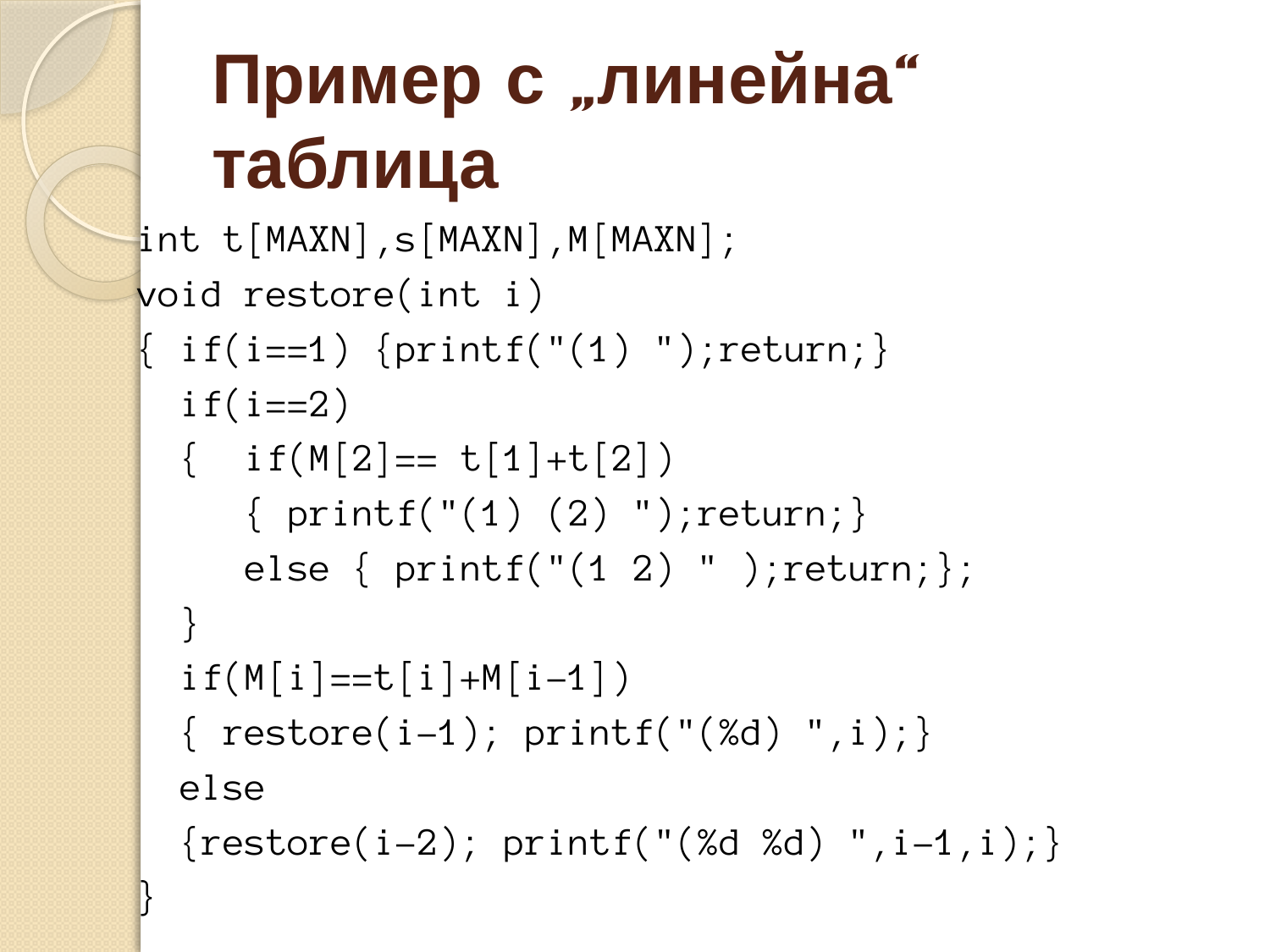

# Пример с „линейна“  таблица
int t[MAXN],s[MAXN],M[MAXN];
void restore(int i)
{ if(i==1) {printf("(1) ");return;}
  if(i==2)
  {  if(M[2]== t[1]+t[2])
     { printf("(1) (2) ");return;}
     else { printf("(1 2) " );return;};
  }
  if(M[i]==t[i]+M[i-1])
  { restore(i-1); printf("(%d) ",i);}
  else
  {restore(i-2); printf("(%d %d) ",i-1,i);}
}